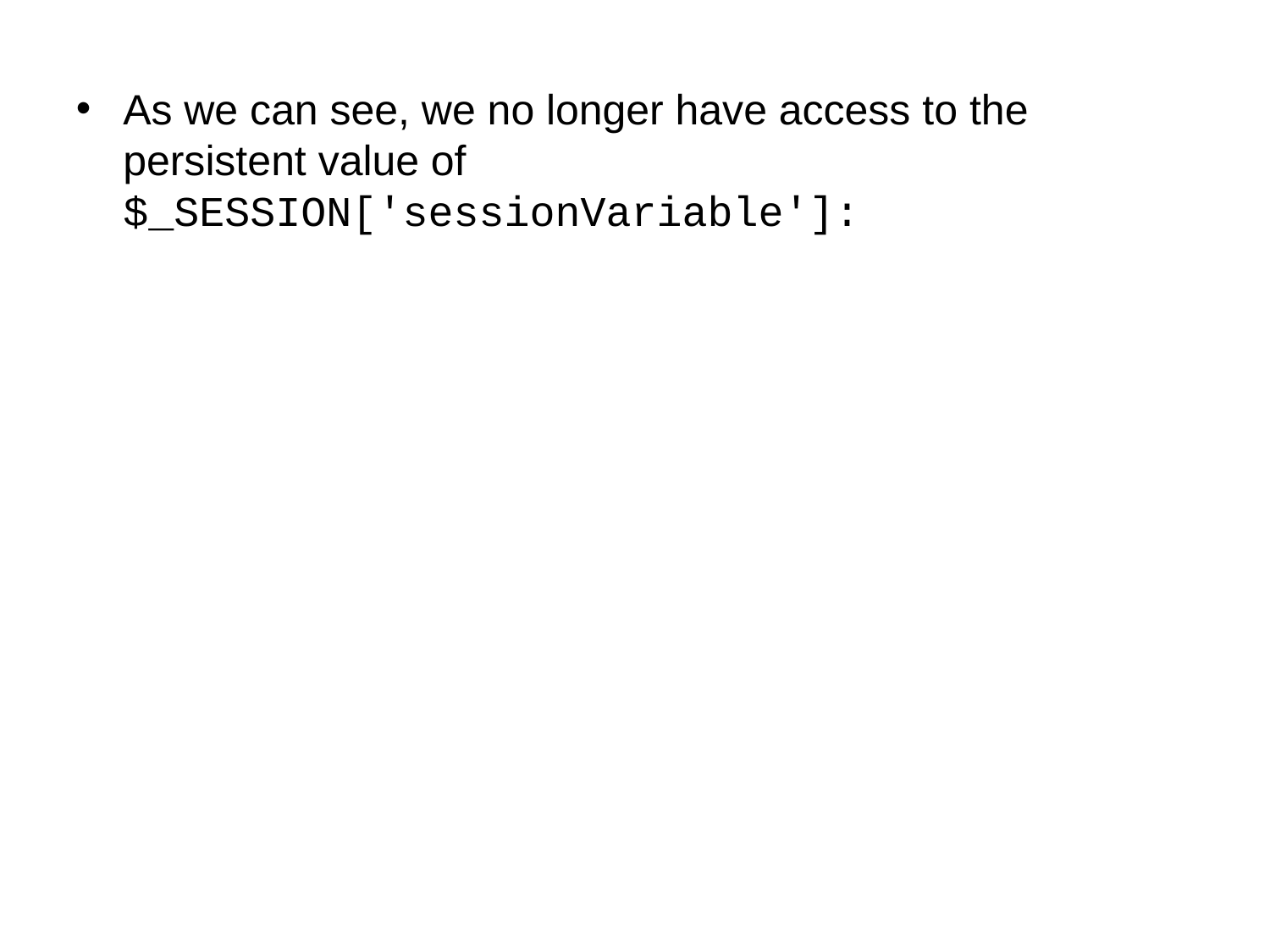

# As we can see, we no longer have access to the persistent value of $_SESSION['sessionVariable']:
Using Session Control in PHP
44